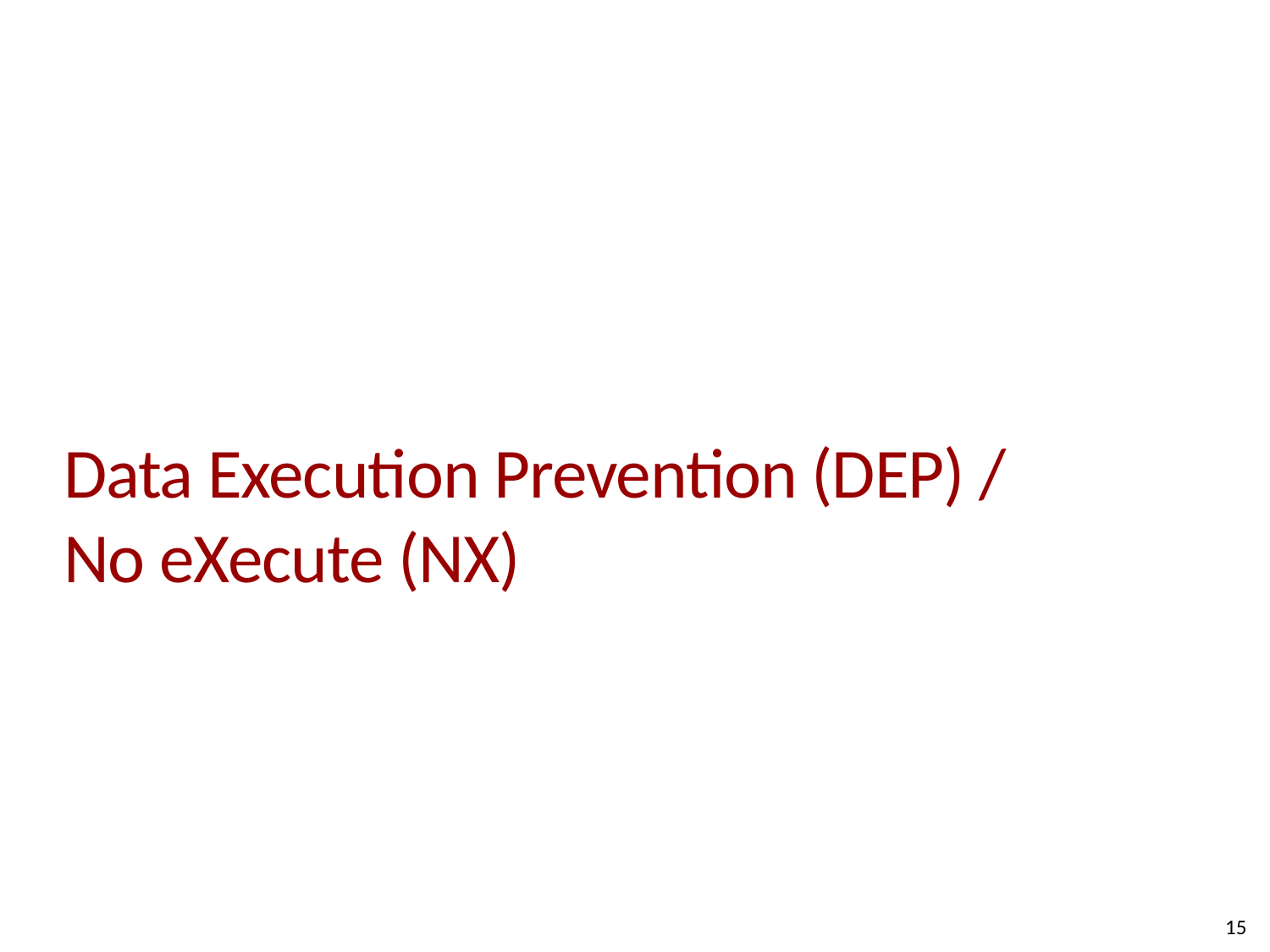

# Data Execution Prevention (DEP) / No eXecute (NX)
15